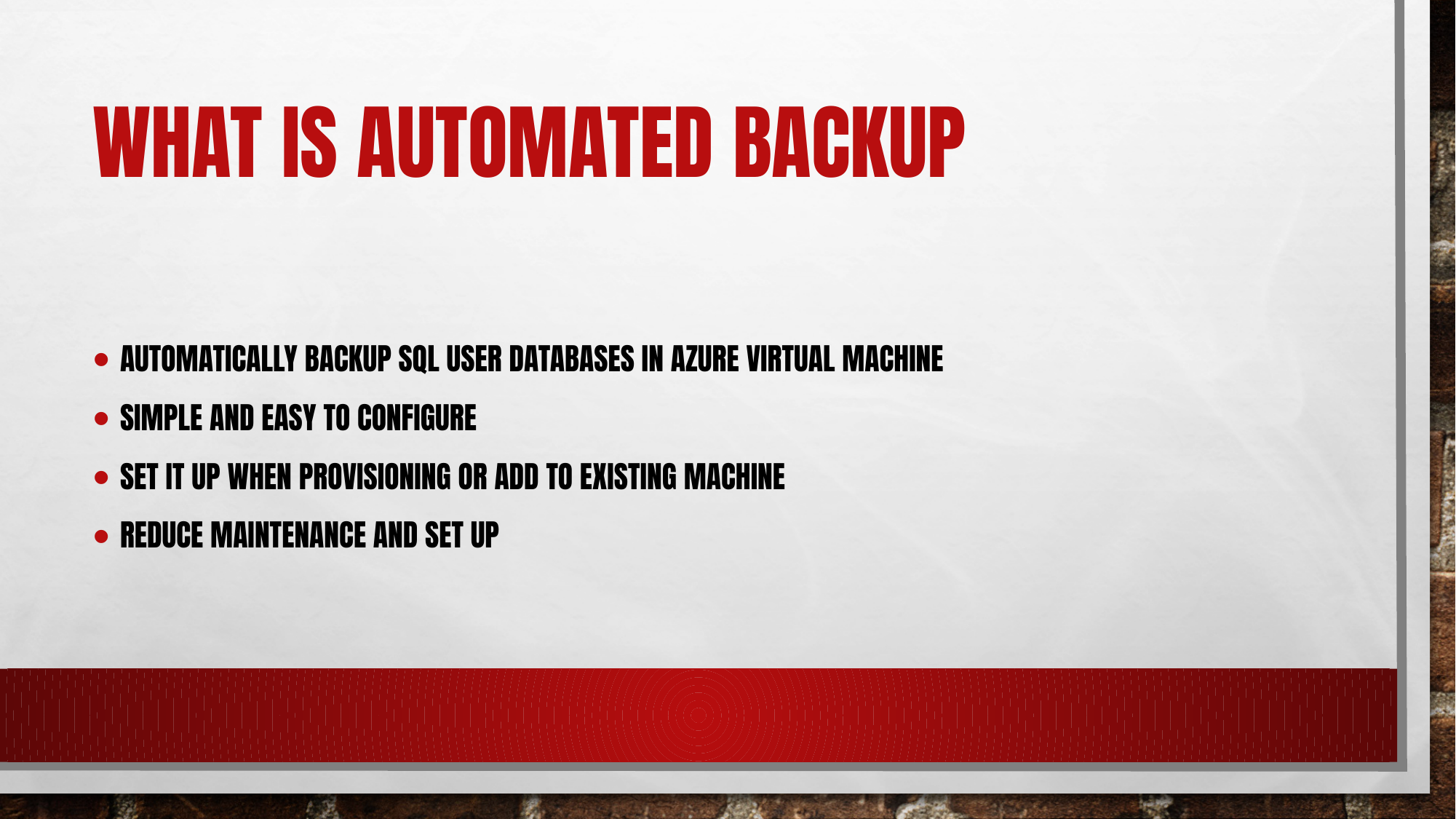

# What is automated backup
Automatically backup sql user databases in azure virtual machine
Simple and easy to configure
Set it up when provisioning or add to existing machine
Reduce maintenance and set up